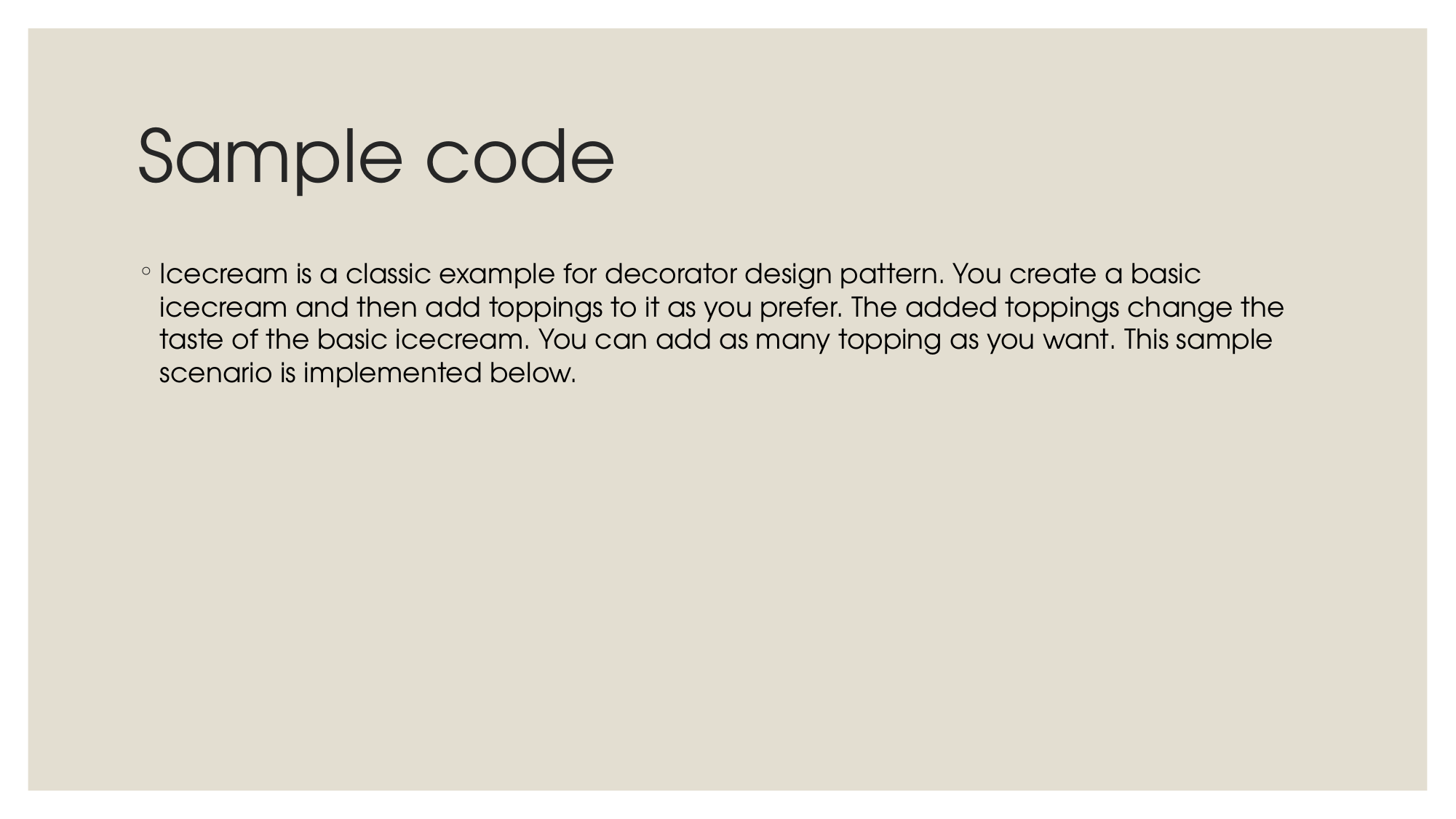

# Sample code
Icecream is a classic example for decorator design pattern. You create a basic icecream and then add toppings to it as you prefer. The added toppings change the taste of the basic icecream. You can add as many topping as you want. This sample scenario is implemented below.